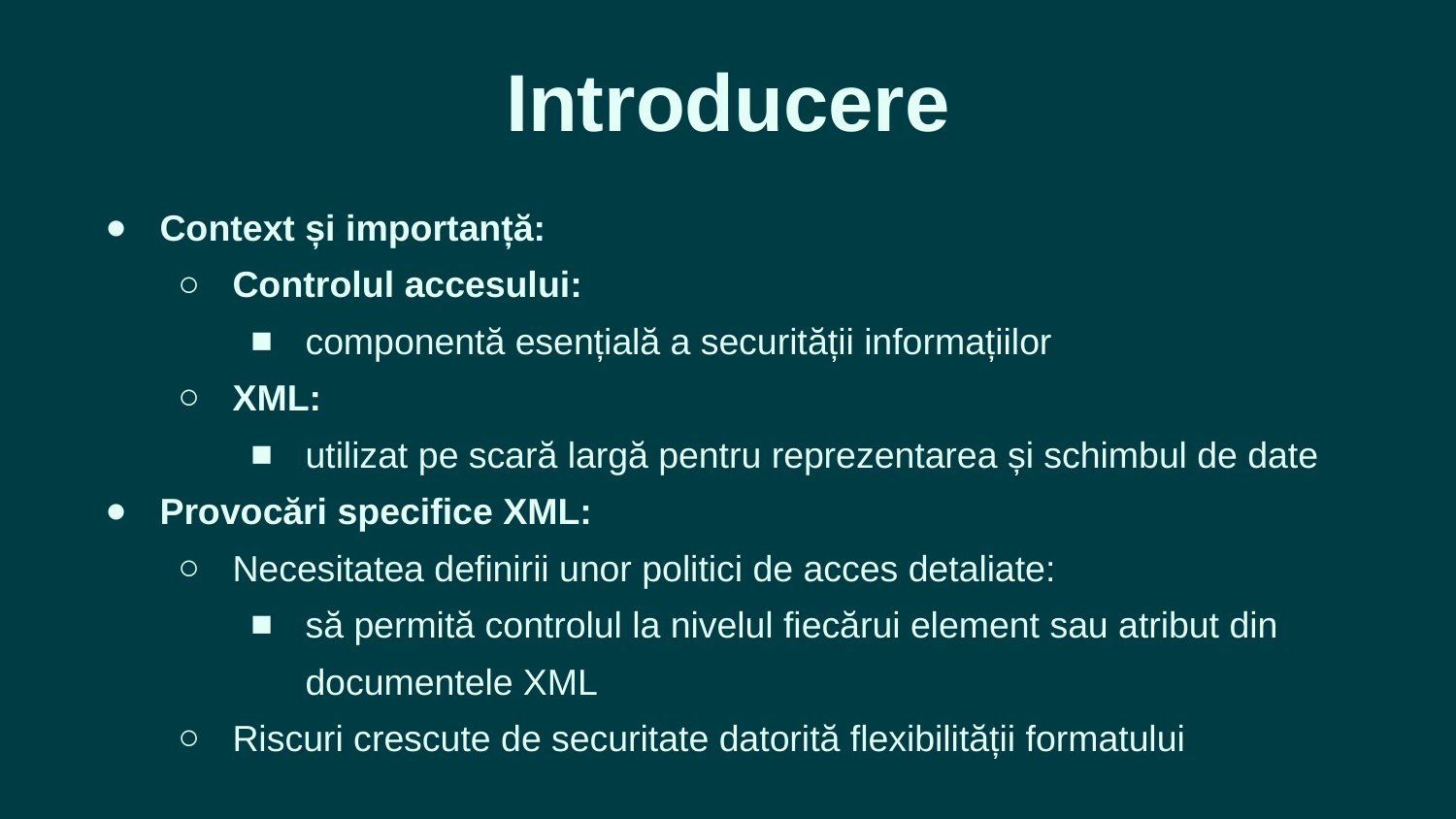

Introducere
Context și importanță:
Controlul accesului:
componentă esențială a securității informațiilor
XML:
utilizat pe scară largă pentru reprezentarea și schimbul de date
Provocări specifice XML:
Necesitatea definirii unor politici de acces detaliate:
să permită controlul la nivelul fiecărui element sau atribut din documentele XML
Riscuri crescute de securitate datorită flexibilității formatului